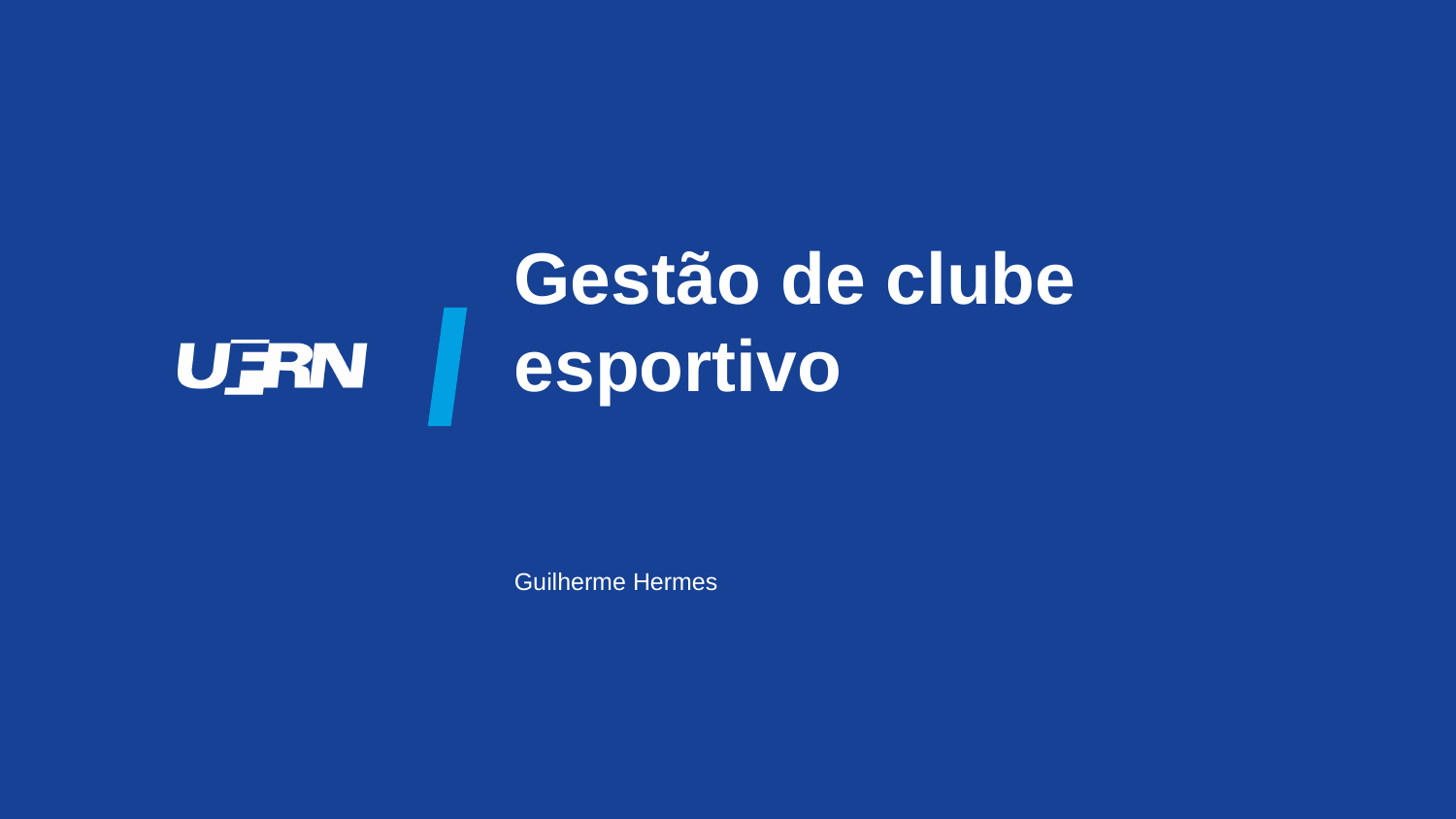

# Gestão de clube esportivo
Guilherme Hermes